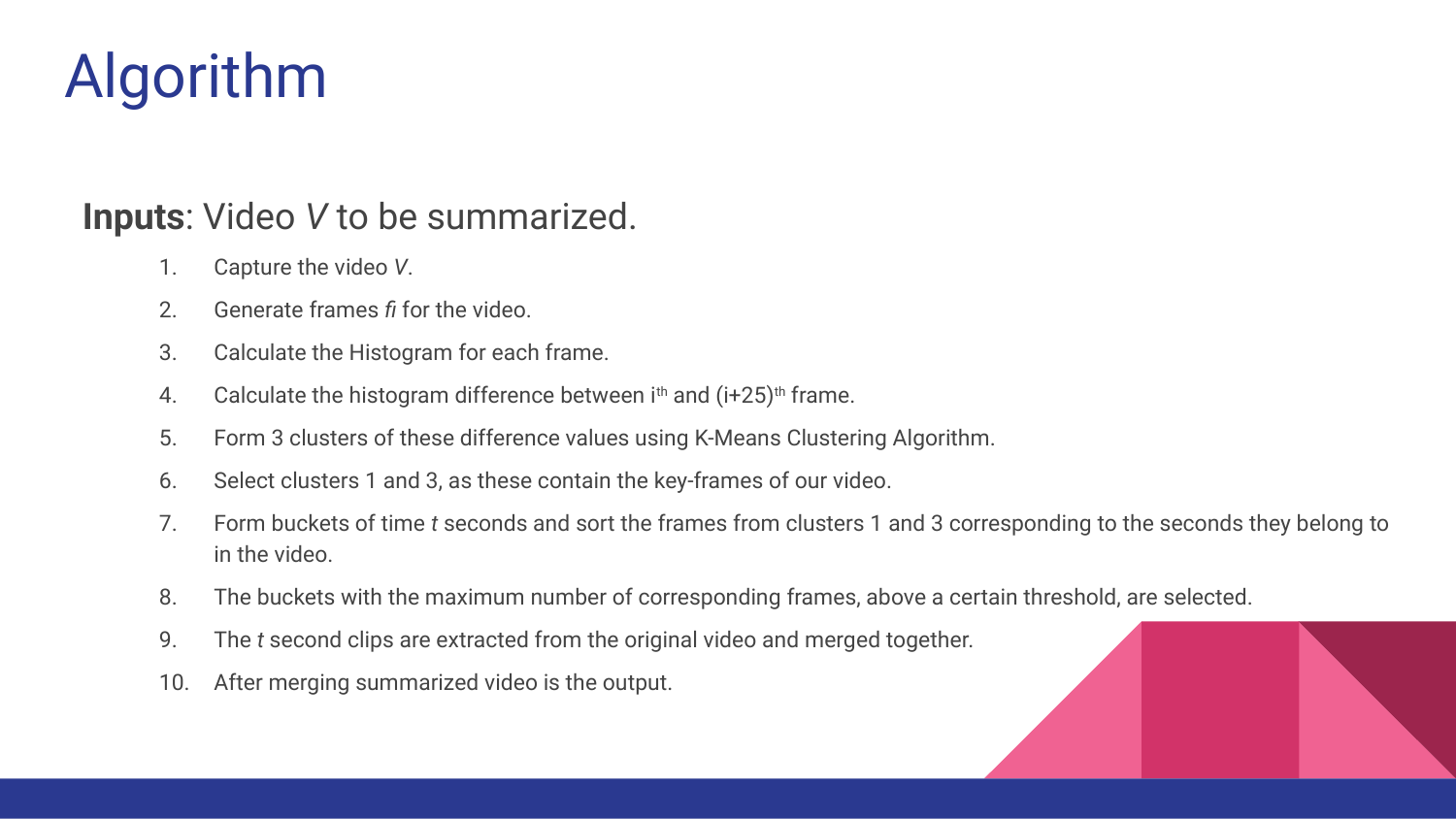

# Algorithm
Inputs: Video V to be summarized.
Capture the video V.
Generate frames fi for the video.
Calculate the Histogram for each frame.
Calculate the histogram difference between ith and (i+25)th frame.
Form 3 clusters of these difference values using K-Means Clustering Algorithm.
Select clusters 1 and 3, as these contain the key-frames of our video.
Form buckets of time t seconds and sort the frames from clusters 1 and 3 corresponding to the seconds they belong to in the video.
The buckets with the maximum number of corresponding frames, above a certain threshold, are selected.
The t second clips are extracted from the original video and merged together.
After merging summarized video is the output.